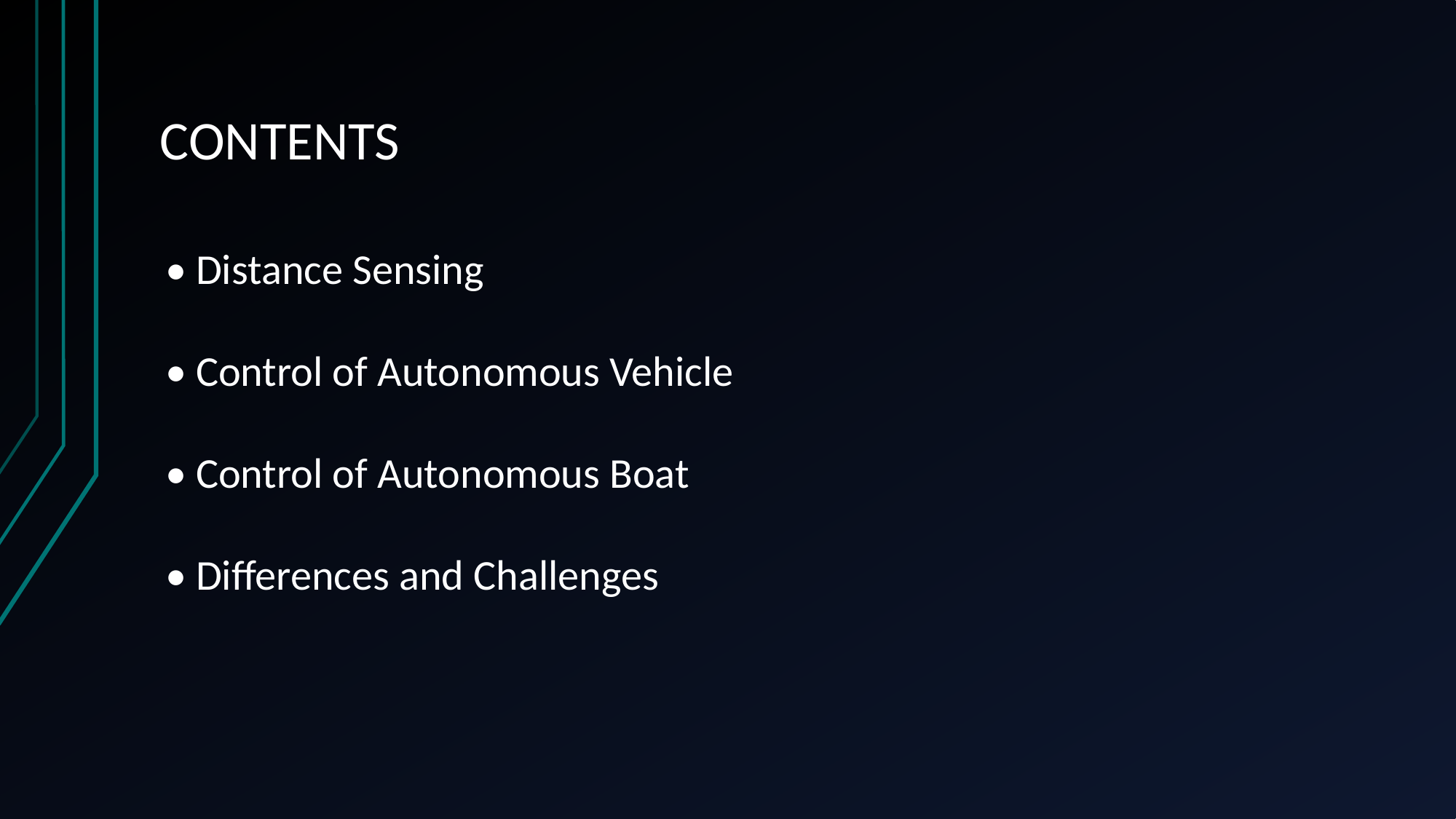

# CONTENTS
• Distance Sensing
• Control of Autonomous Vehicle
• Control of Autonomous Boat
• Differences and Challenges